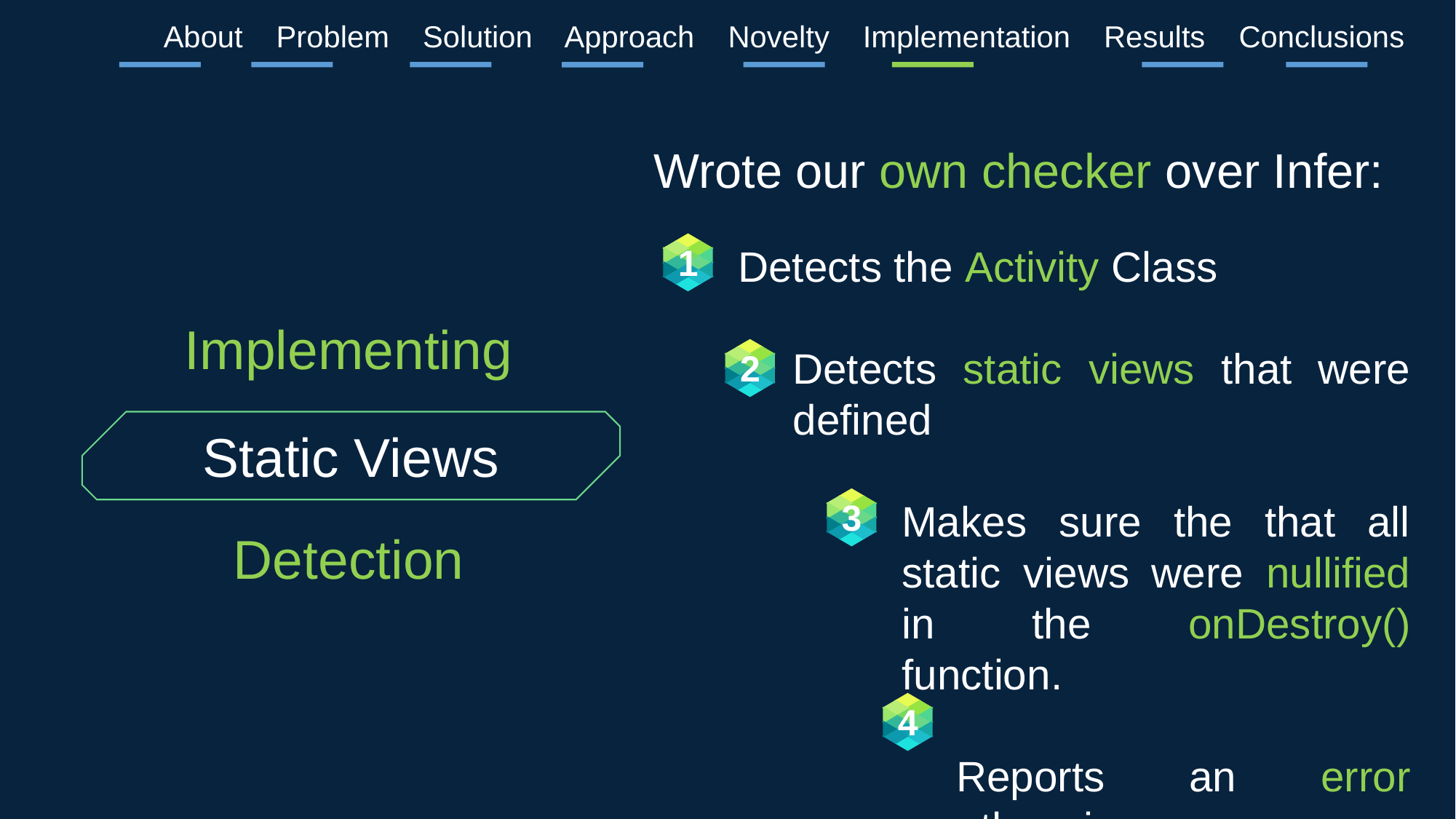

About    Problem    Solution    Approach    Novelty    Implementation    Results    Conclusions

Wrote our own checker over Infer:
1

Detects the Activity Class

Detects static views that were defined

Makes sure the that all static views were nullified in the onDestroy() function.

Reports an error otherwise.
Implementing
2

Static Views
3

Detection
4